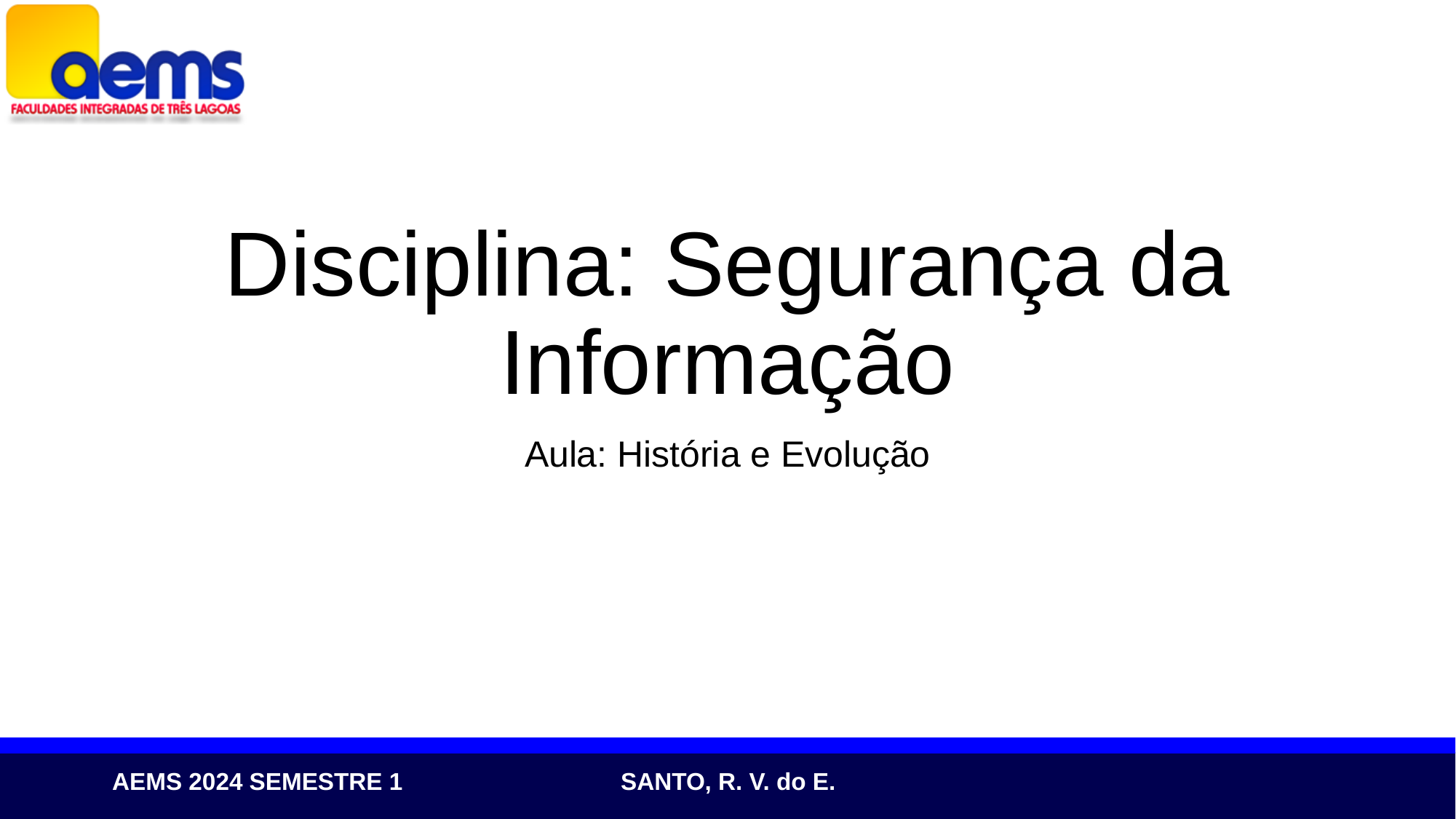

# Disciplina: Segurança da Informação
Aula: História e Evolução